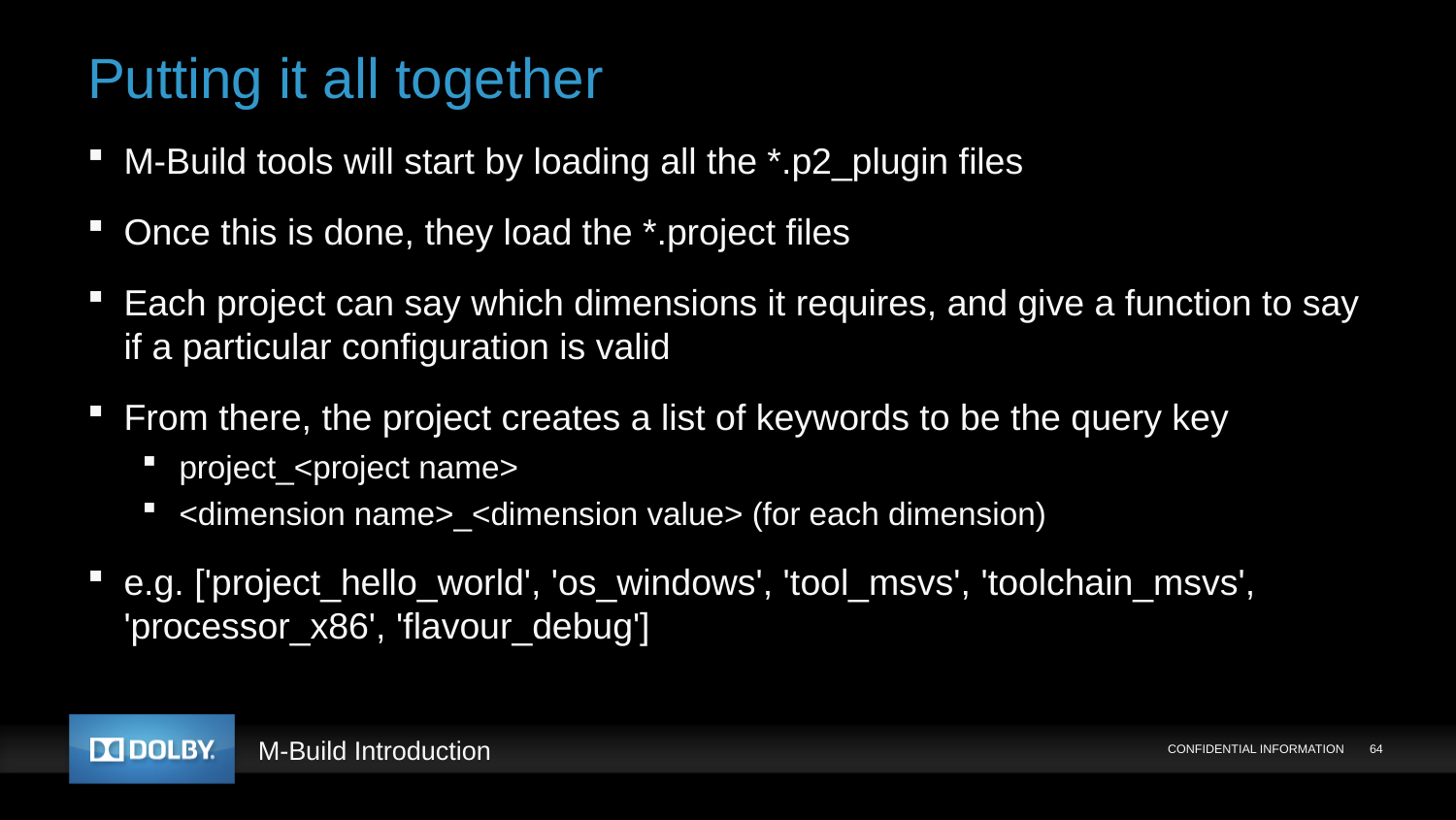

# Putting it all together
M-Build tools will start by loading all the *.p2_plugin files
Once this is done, they load the *.project files
Each project can say which dimensions it requires, and give a function to say if a particular configuration is valid
From there, the project creates a list of keywords to be the query key
project_<project name>
<dimension name>_<dimension value> (for each dimension)
e.g. ['project_hello_world', 'os_windows', 'tool_msvs', 'toolchain_msvs', 'processor_x86', 'flavour_debug']
CONFIDENTIAL INFORMATION
64